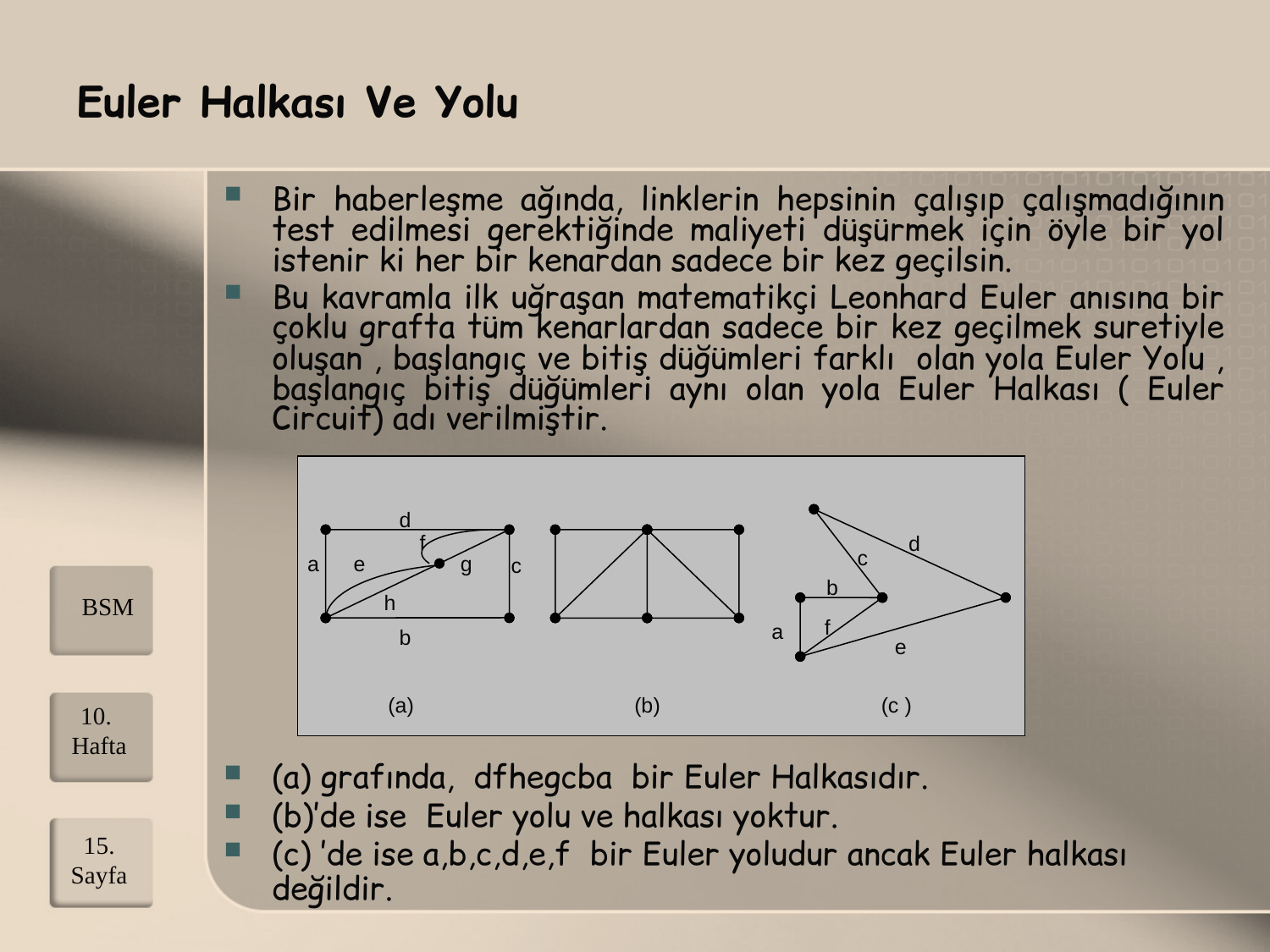

# Euler Halkası Ve Yolu
Bir haberleşme ağında, linklerin hepsinin çalışıp çalışmadığının test edilmesi gerektiğinde maliyeti düşürmek için öyle bir yol istenir ki her bir kenardan sadece bir kez geçilsin.
Bu kavramla ilk uğraşan matematikçi Leonhard Euler anısına bir çoklu grafta tüm kenarlardan sadece bir kez geçilmek suretiyle oluşan , başlangıç ve bitiş düğümleri farklı  olan yola Euler Yolu , başlangıç bitiş düğümleri aynı olan yola Euler Halkası ( Euler Circuit) adı verilmiştir.

d

f
d

c
a
e
g
c

b
h

f
a

b

e
(a)
(b)
(c )
BSM
10.  Hafta
(a) grafında,  dfhegcba  bir Euler Halkasıdır.
(b)’de ise  Euler yolu ve halkası yoktur.
(c) ’de ise a,b,c,d,e,f  bir Euler yoludur ancak Euler halkası değildir.
15. Sayfa